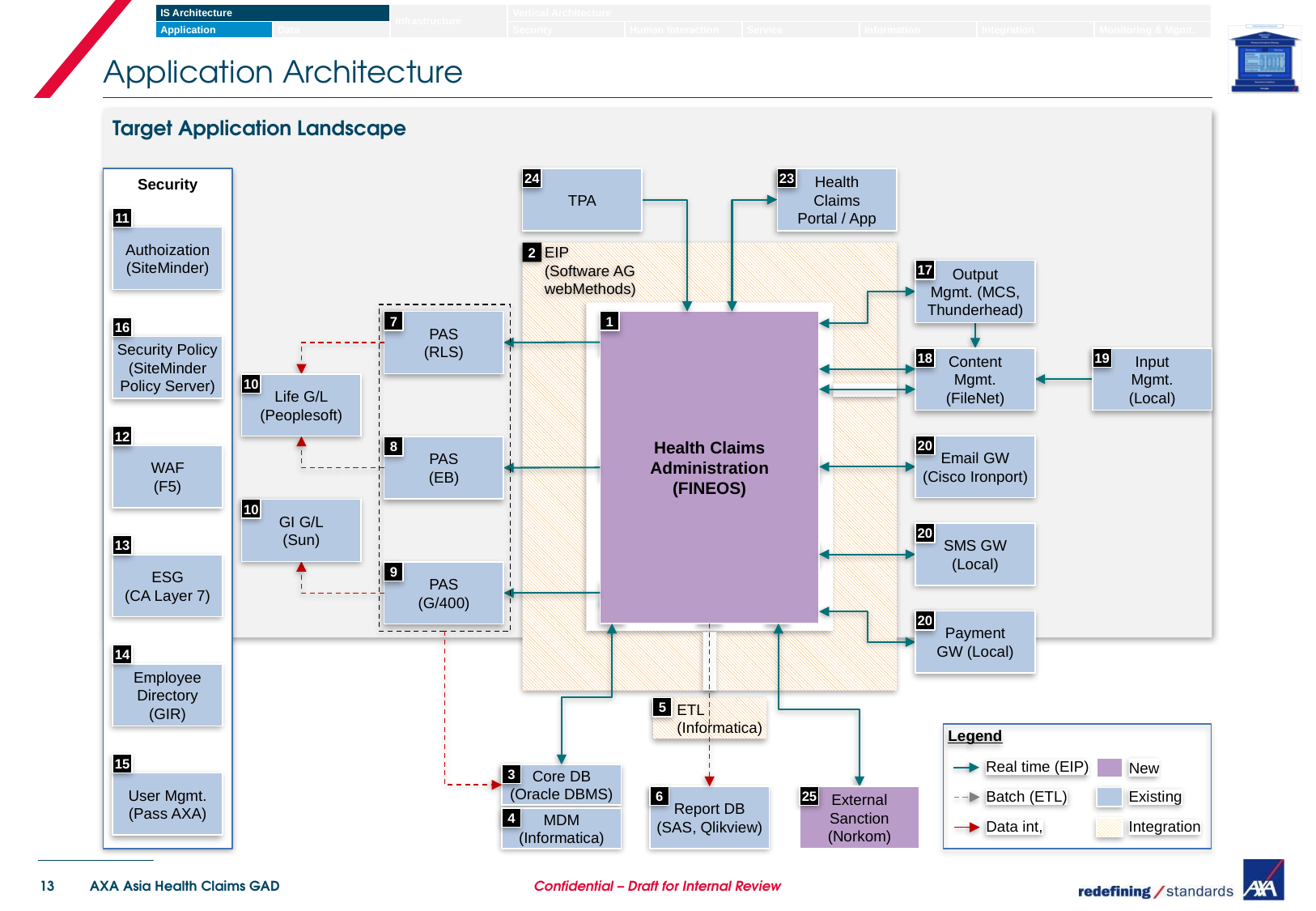

# Application Architecture
Target Application Landscape
Security
TPA
24
Health
Claims
Portal / App
23
11
Authoization
(SiteMinder)

EIP
(Software AG
webMethods)
2
Output
Mgmt. (MCS, Thunderhead)
17
Content
Mgmt.
(FileNet)
18
Email GW
(Cisco Ironport)
20
SMS GW
(Local)
20
Payment
GW (Local)
20

PAS
(RLS)
7
Health Claims
Administration
(FINEOS)
1

16
Security Policy
(SiteMinder
Policy Server)

Input
Mgmt.
(Local)
19
Life G/L
(Peoplesoft)
10

12
WAF
(F5)
PAS
(EB)
8

GI G/L
(Sun)
10
13
ESG
(CA Layer 7)

PAS
(G/400)
9

14
Employee Directory
(GIR)

5
ETL
(Informatica)
Legend
15
User Mgmt.
(Pass AXA)

New
Real time (EIP)

Existing
Batch (ETL)

Integration
Data int,
Core DB
(Oracle DBMS)
3
MDM
(Informatica)
4
Report DB
(SAS, Qlikview)
6
External
Sanction
(Norkom)
25
13